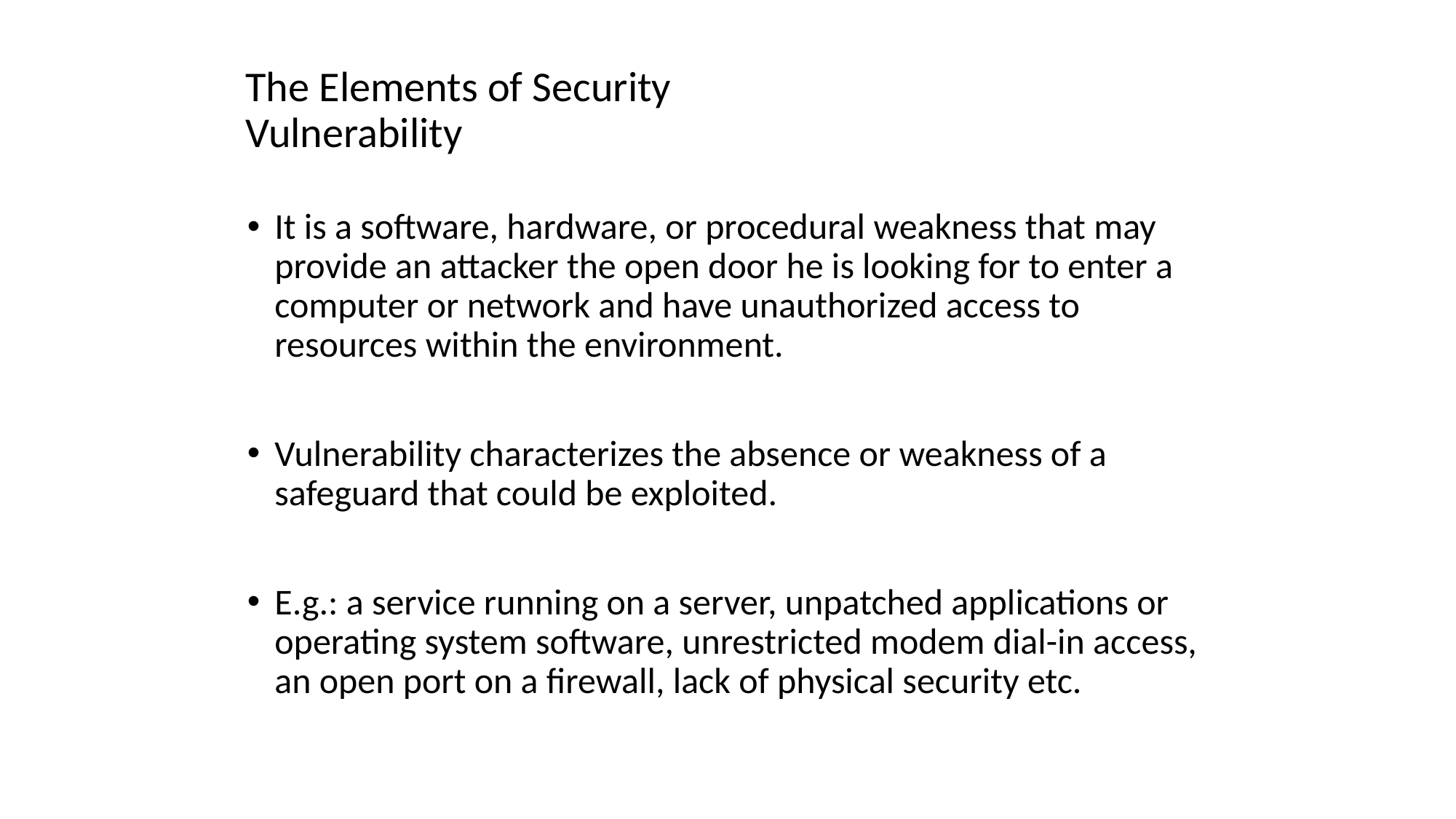

# The Elements of Security Vulnerability
It is a software, hardware, or procedural weakness that may provide an attacker the open door he is looking for to enter a computer or network and have unauthorized access to resources within the environment.

Vulnerability characterizes the absence or weakness of a safeguard that could be exploited.

E.g.: a service running on a server, unpatched applications or operating system software, unrestricted modem dial-in access, an open port on a firewall, lack of physical security etc.